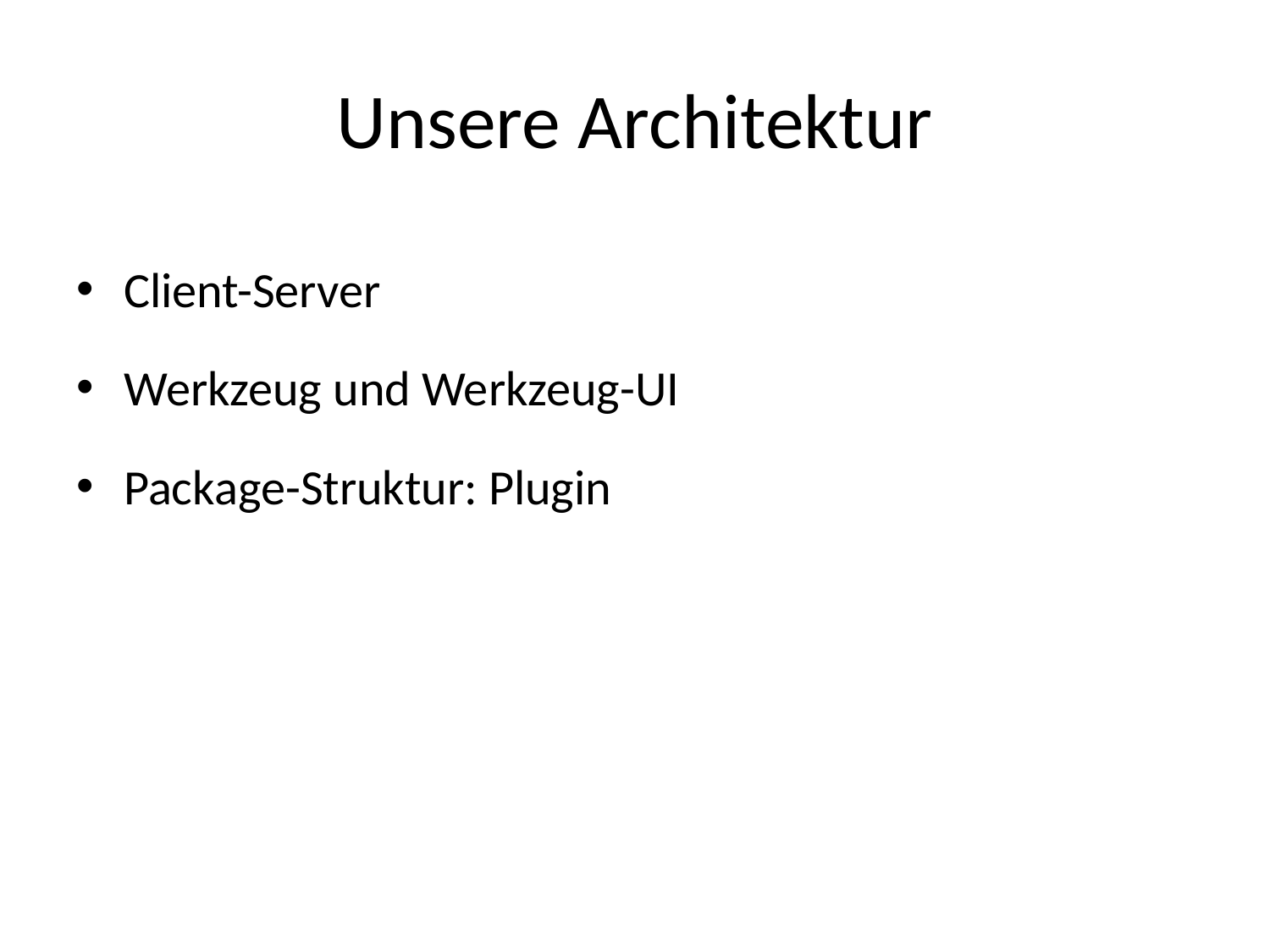

# Unsere Architektur
Client-Server
Werkzeug und Werkzeug-UI
Package-Struktur: Plugin